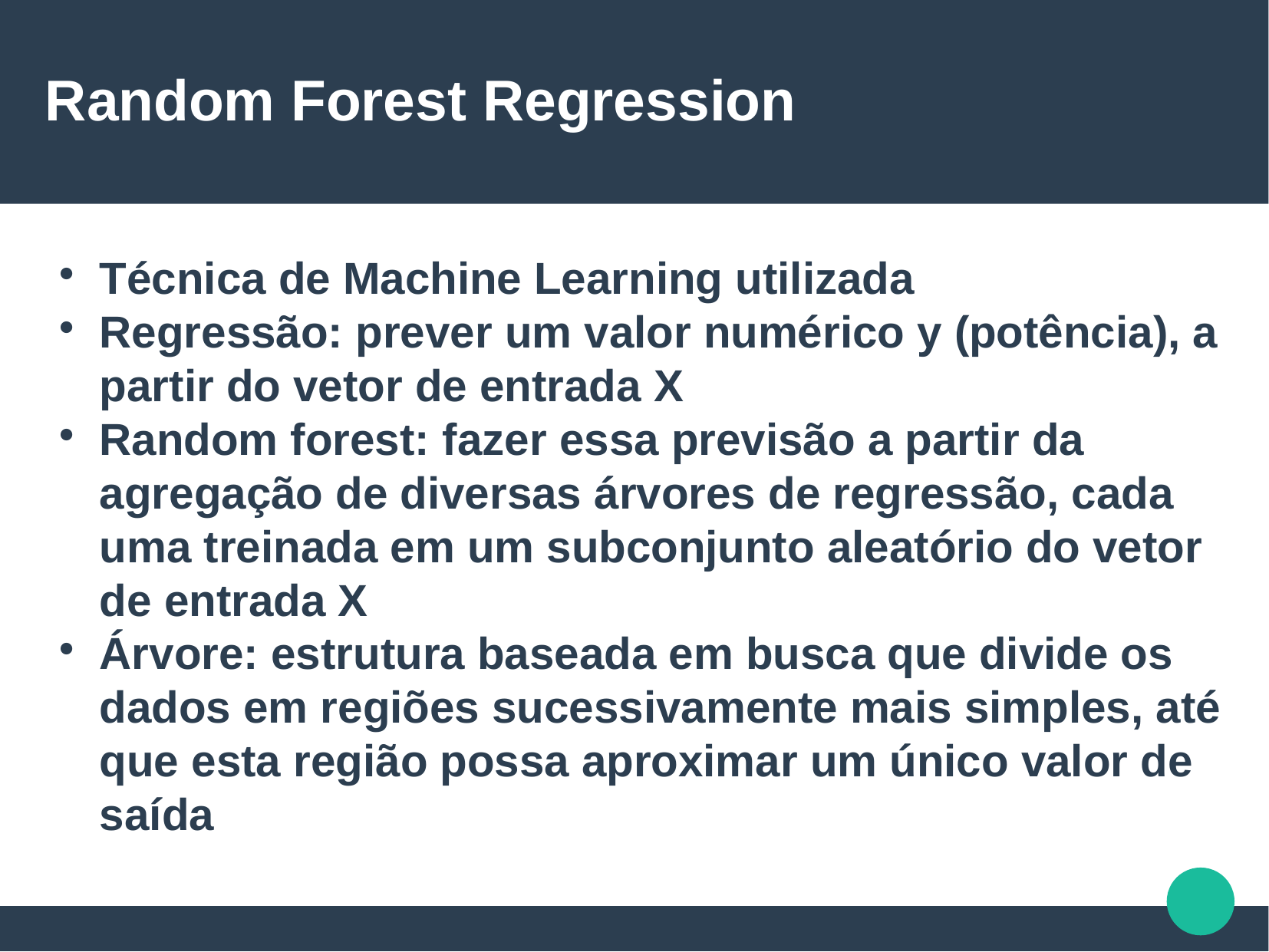

Random Forest Regression
Técnica de Machine Learning utilizada
Regressão: prever um valor numérico y (potência), a partir do vetor de entrada X
Random forest: fazer essa previsão a partir da agregação de diversas árvores de regressão, cada uma treinada em um subconjunto aleatório do vetor de entrada X
Árvore: estrutura baseada em busca que divide os dados em regiões sucessivamente mais simples, até que esta região possa aproximar um único valor de saída